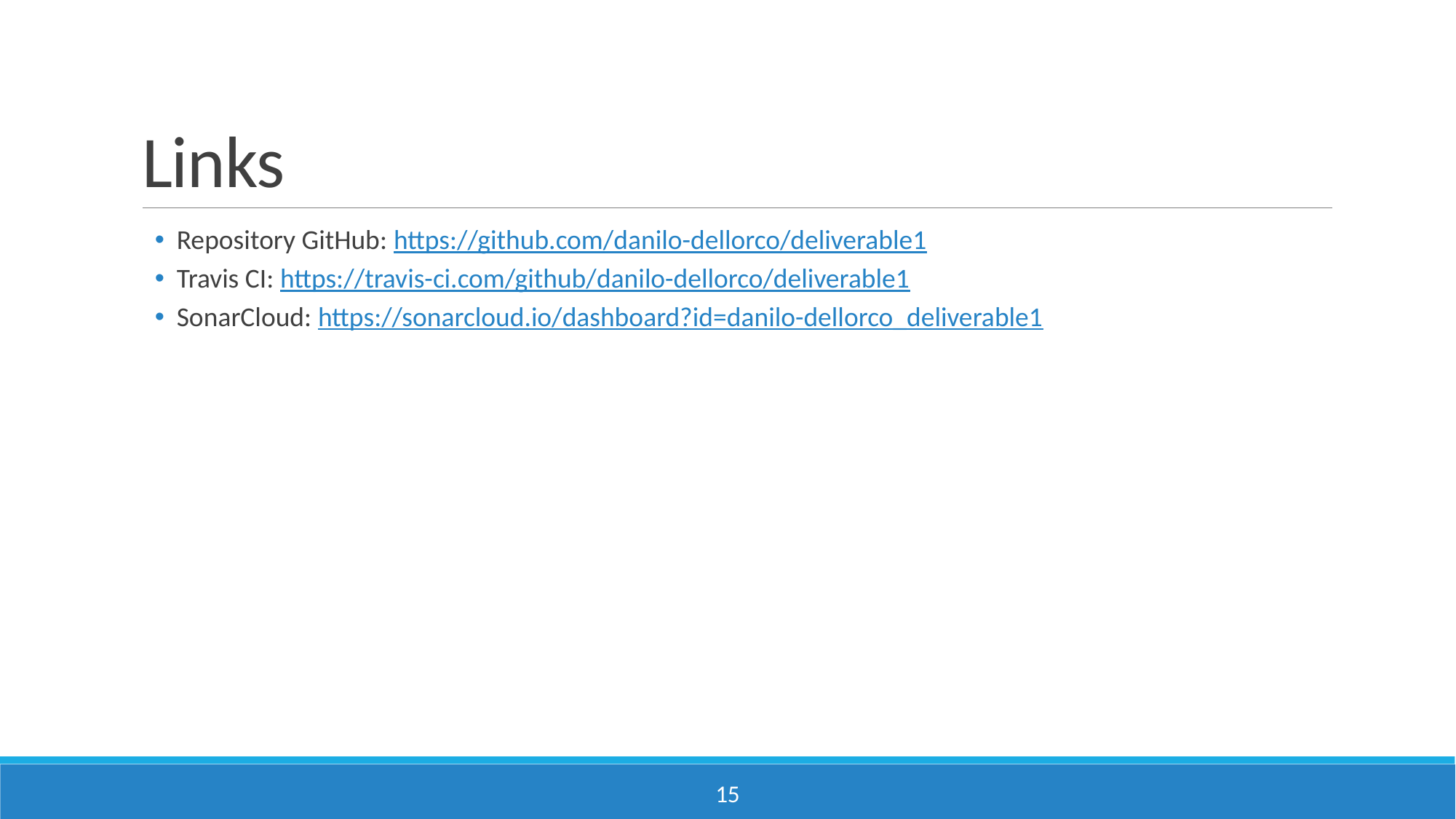

# Links
Repository GitHub: https://github.com/danilo-dellorco/deliverable1
Travis CI: https://travis-ci.com/github/danilo-dellorco/deliverable1
SonarCloud: https://sonarcloud.io/dashboard?id=danilo-dellorco_deliverable1
15